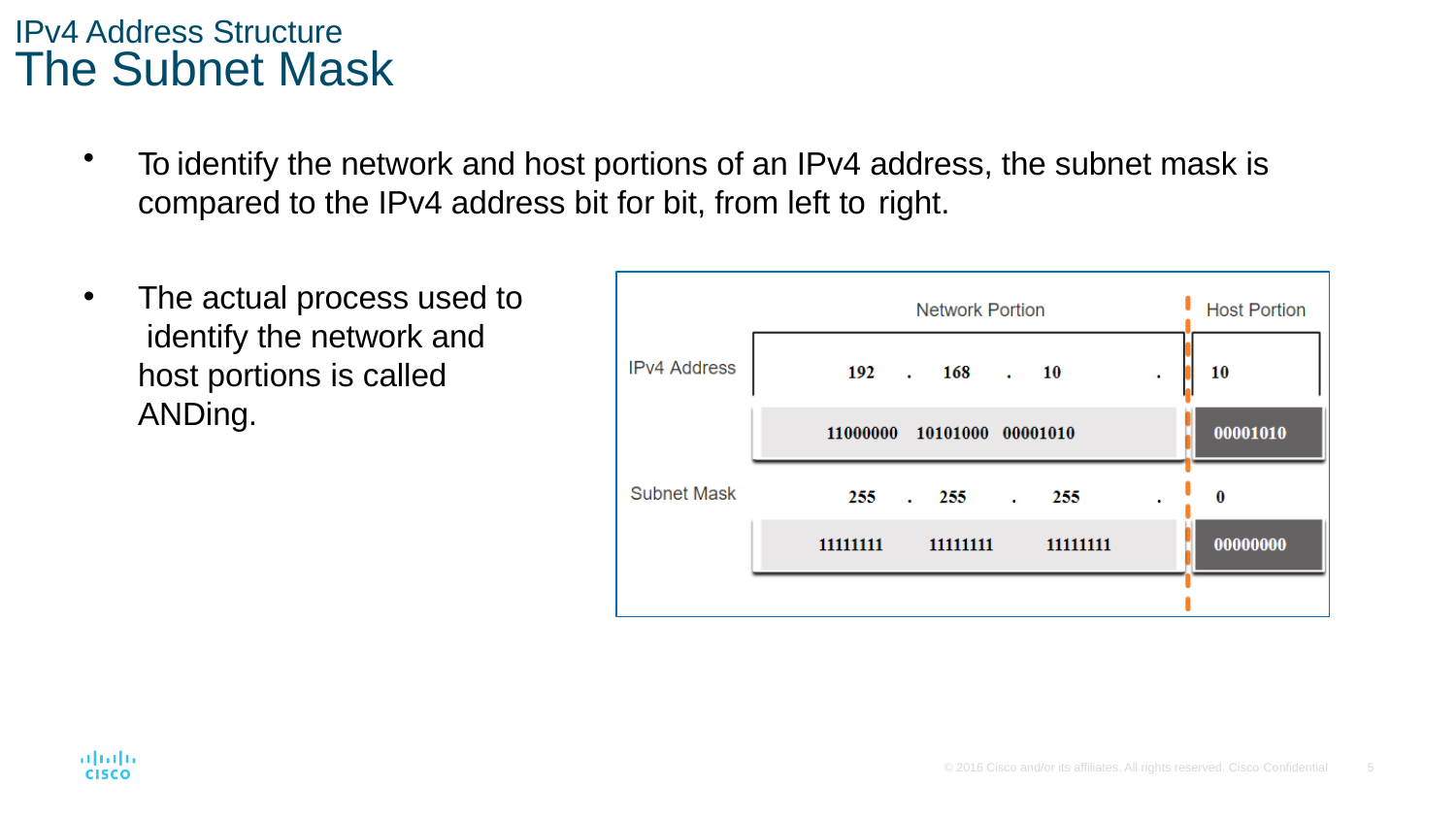

IPv4 Address Structure
# The Subnet Mask
To identify the network and host portions of an IPv4 address, the subnet mask is  compared to the IPv4 address bit for bit, from left to right.

The actual process used to  identify the network and  host portions is called  ANDing.

© 2016 Cisco and/or its affiliates. All rights reserved. Cisco Confidential
5